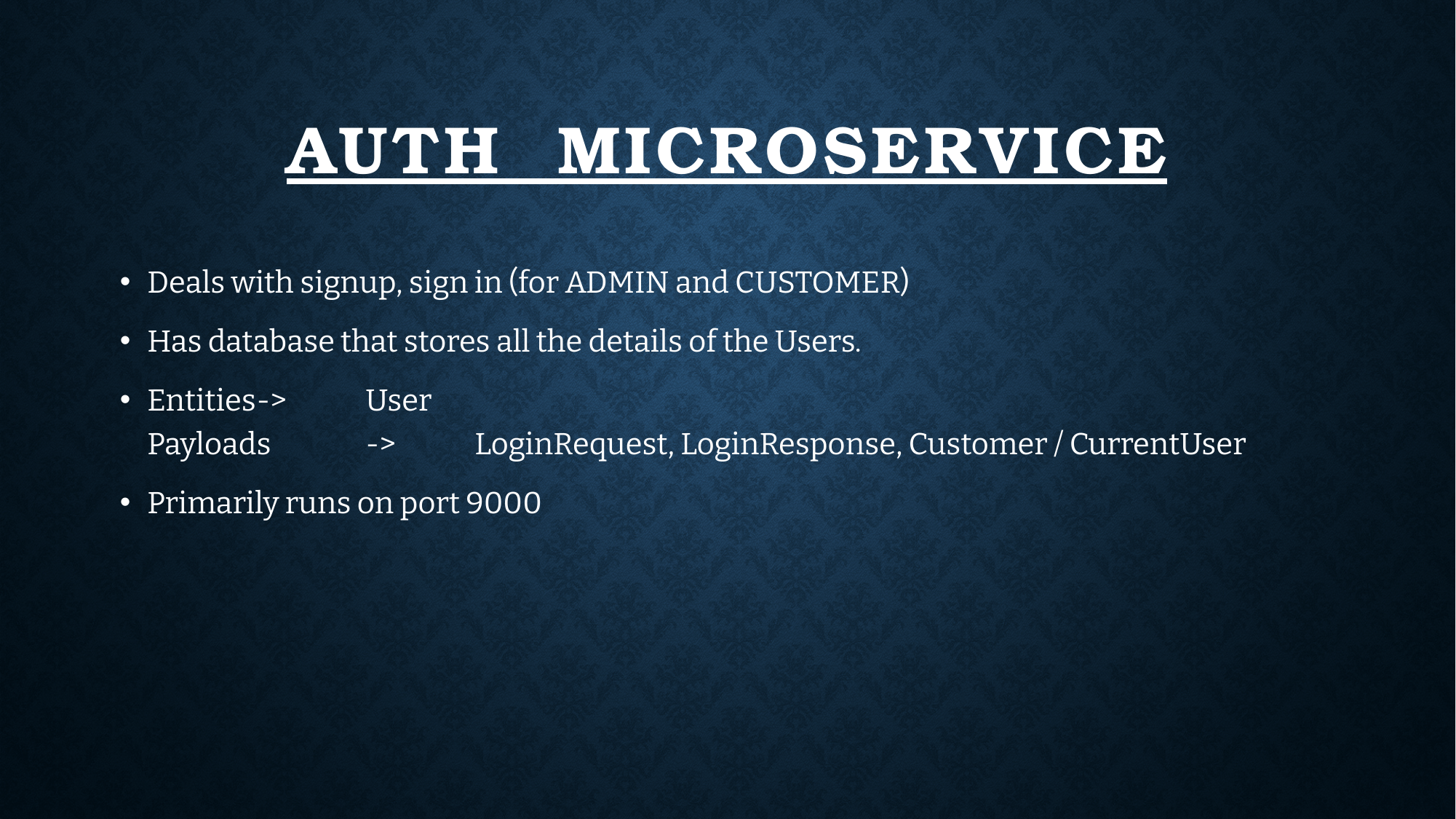

# Auth  microservice
Deals with signup, sign in (for ADMIN and CUSTOMER)
Has database that stores all the details of the Users.
Entities	->	User
Payloads	->	LoginRequest, LoginResponse, Customer / CurrentUser
Primarily runs on port 9000